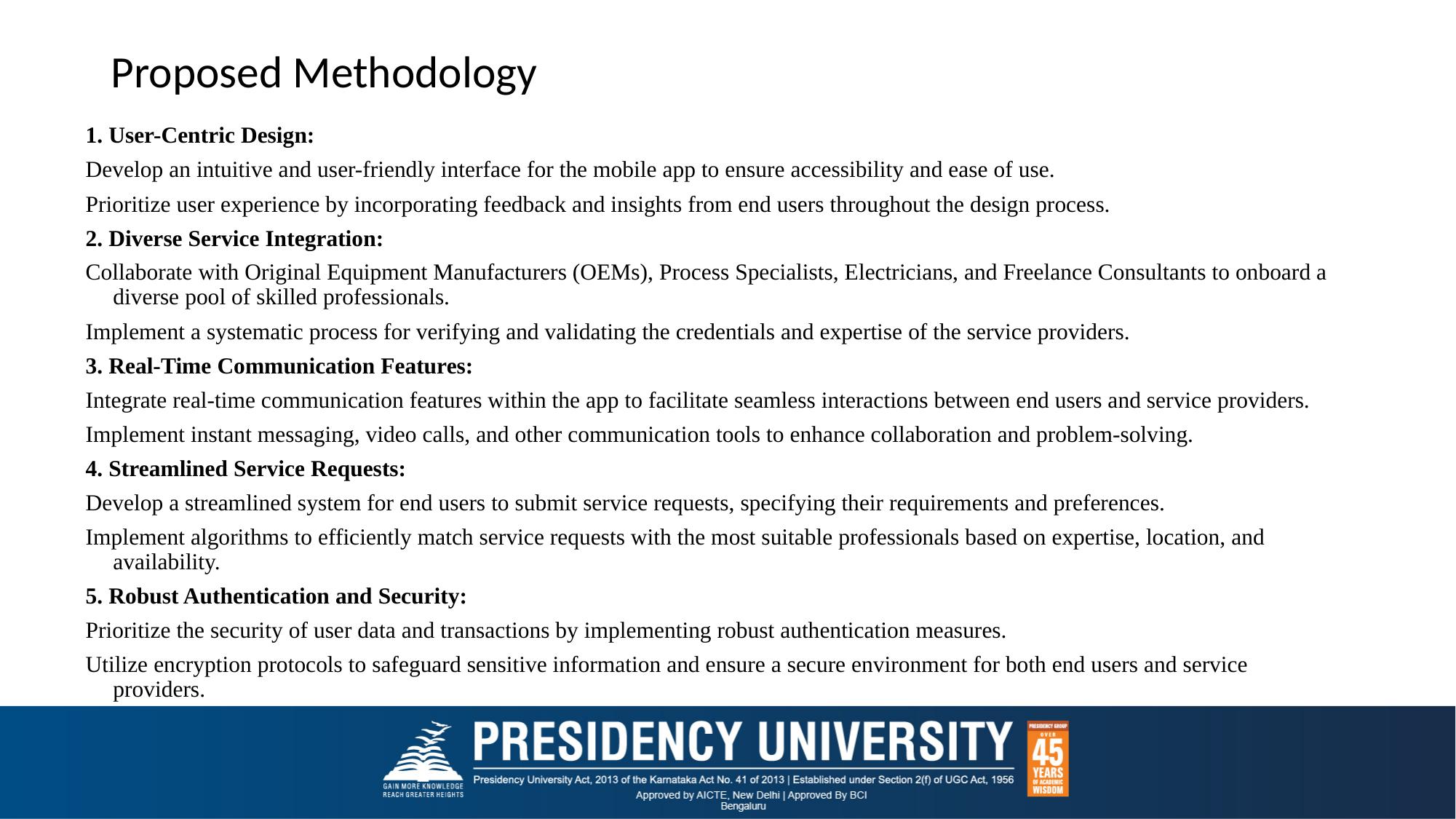

# Proposed Methodology
1. User-Centric Design:
Develop an intuitive and user-friendly interface for the mobile app to ensure accessibility and ease of use.
Prioritize user experience by incorporating feedback and insights from end users throughout the design process.
2. Diverse Service Integration:
Collaborate with Original Equipment Manufacturers (OEMs), Process Specialists, Electricians, and Freelance Consultants to onboard a diverse pool of skilled professionals.
Implement a systematic process for verifying and validating the credentials and expertise of the service providers.
3. Real-Time Communication Features:
Integrate real-time communication features within the app to facilitate seamless interactions between end users and service providers.
Implement instant messaging, video calls, and other communication tools to enhance collaboration and problem-solving.
4. Streamlined Service Requests:
Develop a streamlined system for end users to submit service requests, specifying their requirements and preferences.
Implement algorithms to efficiently match service requests with the most suitable professionals based on expertise, location, and availability.
5. Robust Authentication and Security:
Prioritize the security of user data and transactions by implementing robust authentication measures.
Utilize encryption protocols to safeguard sensitive information and ensure a secure environment for both end users and service providers.